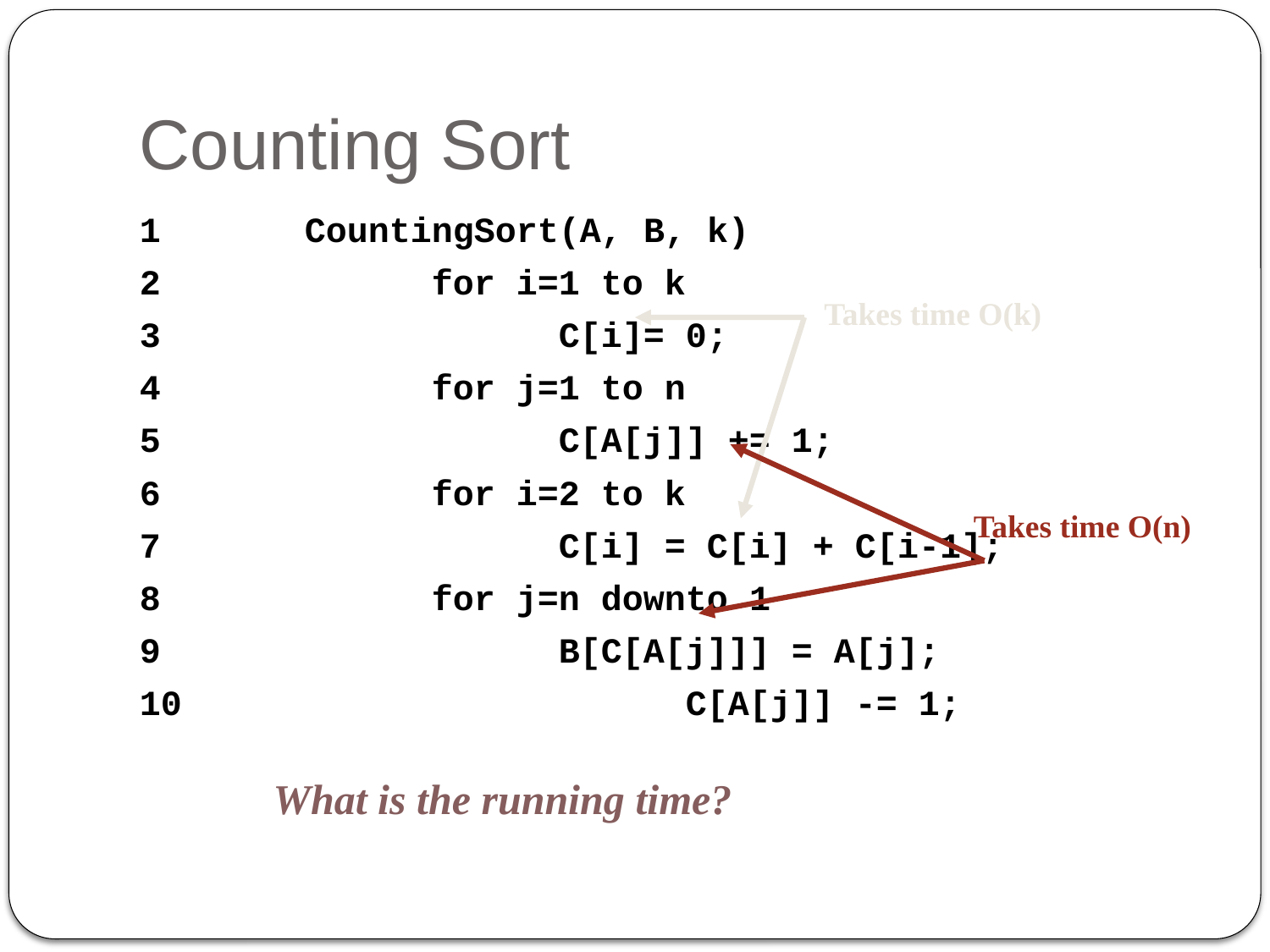

# Counting Sort
1		CountingSort(A, B, k)
2			for i=1 to k
3				C[i]= 0;
4			for j=1 to n
5				C[A[j]] += 1;
6			for i=2 to k
7				C[i] = C[i] + C[i-1];
8			for j=n downto 1
9				B[C[A[j]]] = A[j];
10				C[A[j]] -= 1;
Takes time O(k)

Takes time O(n)

What is the running time?